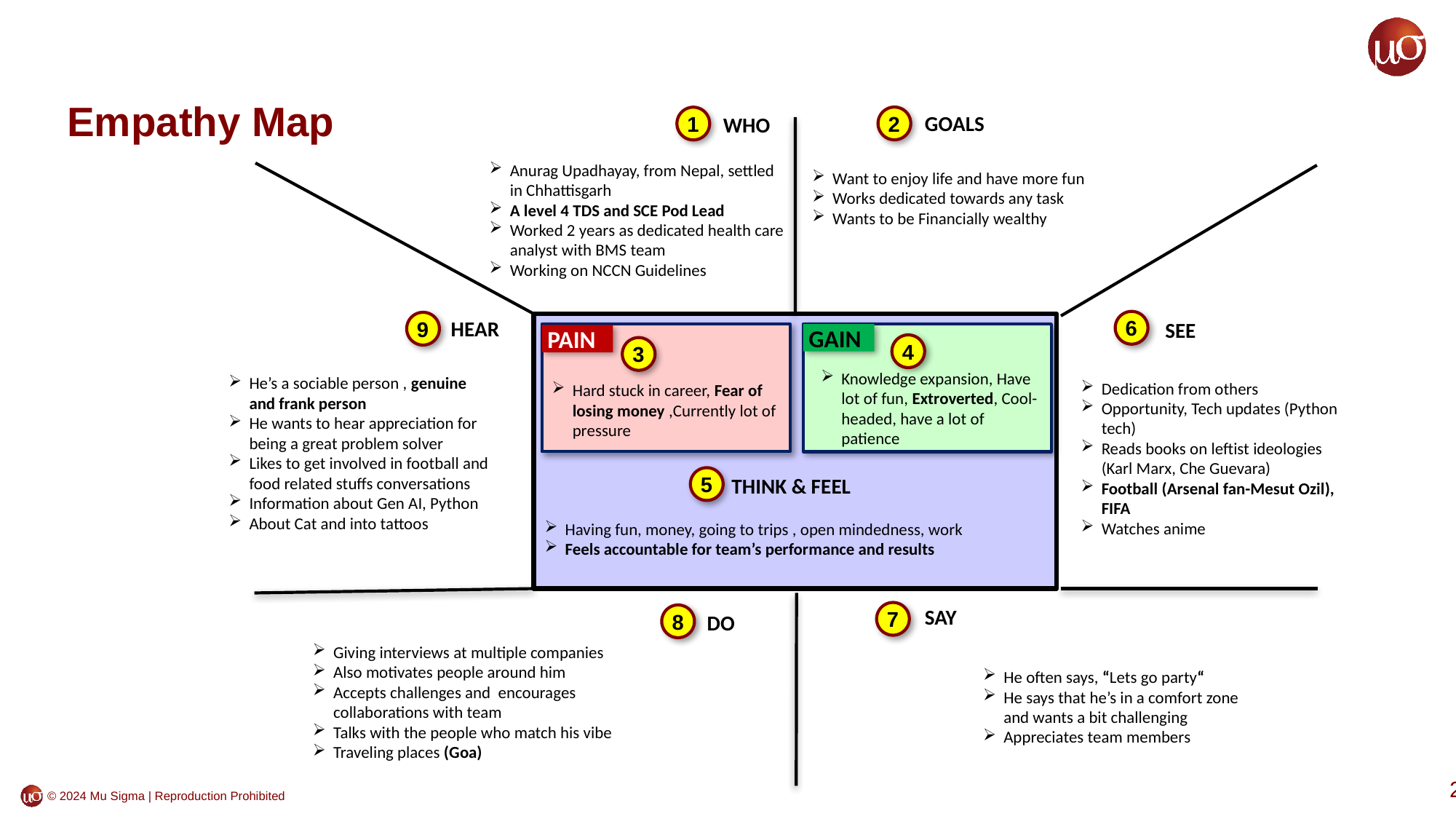

# Empathy Map
GOALS
WHO
2
1

Want to enjoy life and have more fun
Works dedicated towards any task
Wants to be Financially wealthy

Anurag Upadhayay, from Nepal, settled in Chhattisgarh
A level 4 TDS and SCE Pod Lead
Worked 2 years as dedicated health care analyst with BMS team
Working on NCCN Guidelines

HEAR
6
SEE
9

GAIN

PAIN
4
3
Knowledge expansion, Have lot of fun, Extroverted, Cool-headed, have a lot of patience
He’s a sociable person , genuine and frank person
He wants to hear appreciation for being a great problem solver
Likes to get involved in football and food related stuffs conversations
Information about Gen AI, Python
About Cat and into tattoos

Dedication from others
Opportunity, Tech updates (Python tech)
Reads books on leftist ideologies (Karl Marx, Che Guevara)
Football (Arsenal fan-Mesut Ozil), FIFA
Watches anime
Hard stuck in career, Fear of losing money ,Currently lot of pressure
THINK & FEEL
5

SAY
7
DO
8
Giving interviews at multiple companies
Also motivates people around him
Accepts challenges and  encourages collaborations with team
Talks with the people who match his vibe
Traveling places (Goa)
He often says, “Lets go party“
He says that he’s in a comfort zone and wants a bit challenging
Appreciates team members
Having fun, money, going to trips , open mindedness, work
Feels accountable for team’s performance and results